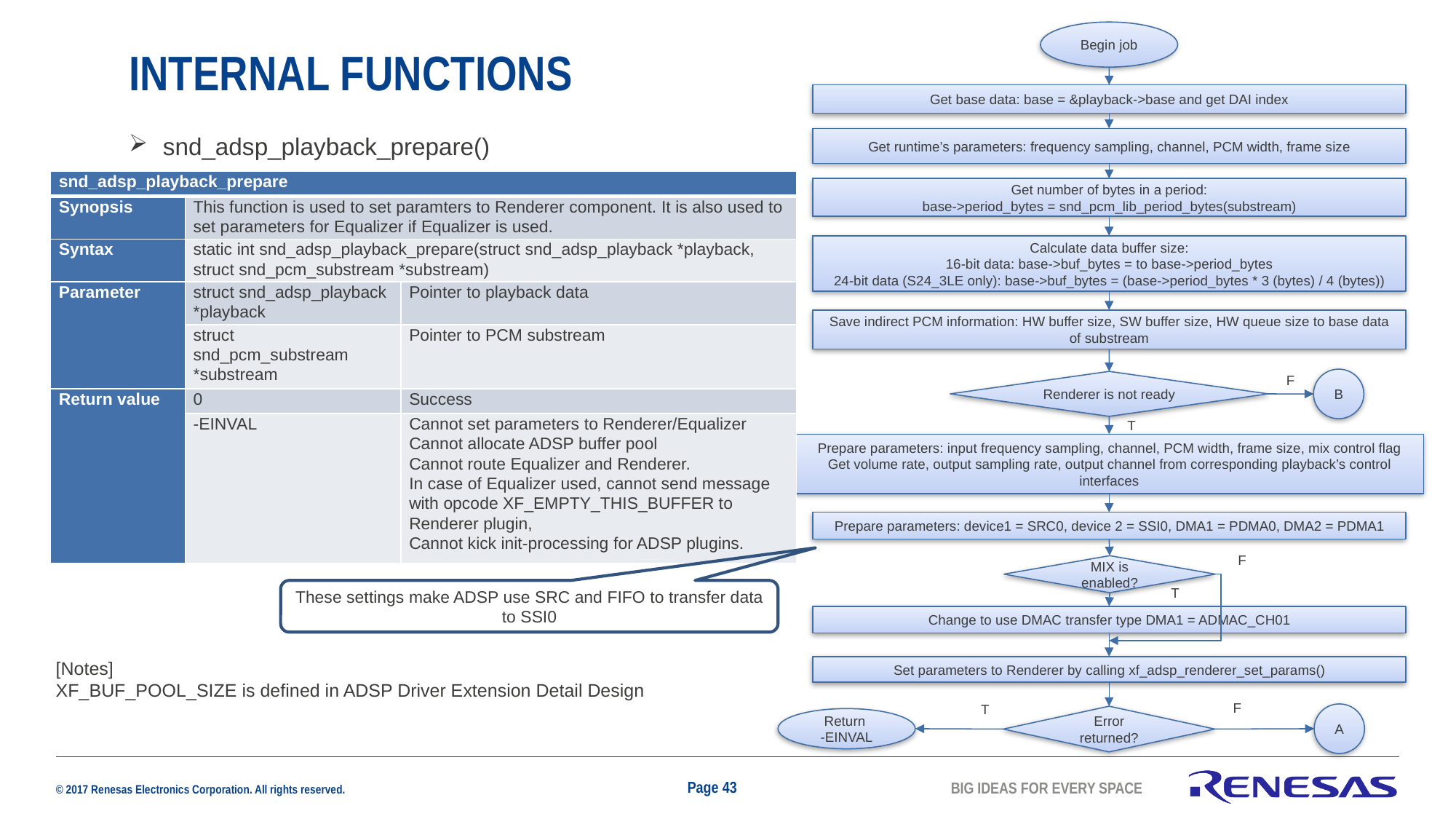

Begin job
# INTERNAL FUNCTIONS
Get base data: base = &playback->base and get DAI index
snd_adsp_playback_prepare()
Get runtime’s parameters: frequency sampling, channel, PCM width, frame size
| snd\_adsp\_playback\_prepare |  |  |
| --- | --- | --- |
| Synopsis | This function is used to set paramters to Renderer component. It is also used to set parameters for Equalizer if Equalizer is used. |  |
| Syntax | static int snd\_adsp\_playback\_prepare(struct snd\_adsp\_playback \*playback, struct snd\_pcm\_substream \*substream) |  |
| Parameter | struct snd\_adsp\_playback \*playback | Pointer to playback data |
|  | struct snd\_pcm\_substream \*substream | Pointer to PCM substream |
| Return value | 0 | Success |
|  | -EINVAL | Cannot set parameters to Renderer/Equalizer Cannot allocate ADSP buffer pool Cannot route Equalizer and Renderer. In case of Equalizer used, cannot send message with opcode XF\_EMPTY\_THIS\_BUFFER to Renderer plugin, Cannot kick init-processing for ADSP plugins. |
Get number of bytes in a period:
base->period_bytes = snd_pcm_lib_period_bytes(substream)
Calculate data buffer size:
16-bit data: base->buf_bytes = to base->period_bytes
24-bit data (S24_3LE only): base->buf_bytes = (base->period_bytes * 3 (bytes) / 4 (bytes))
Save indirect PCM information: HW buffer size, SW buffer size, HW queue size to base data of substream
F
B
Renderer is not ready
T
Prepare parameters: input frequency sampling, channel, PCM width, frame size, mix control flag
Get volume rate, output sampling rate, output channel from corresponding playback’s control interfaces
Prepare parameters: device1 = SRC0, device 2 = SSI0, DMA1 = PDMA0, DMA2 = PDMA1
F
MIX is enabled?
T
These settings make ADSP use SRC and FIFO to transfer data to SSI0
Change to use DMAC transfer type DMA1 = ADMAC_CH01
[Notes]
XF_BUF_POOL_SIZE is defined in ADSP Driver Extension Detail Design
Set parameters to Renderer by calling xf_adsp_renderer_set_params()
F
T
A
Error returned?
Return
-EINVAL
Page 43